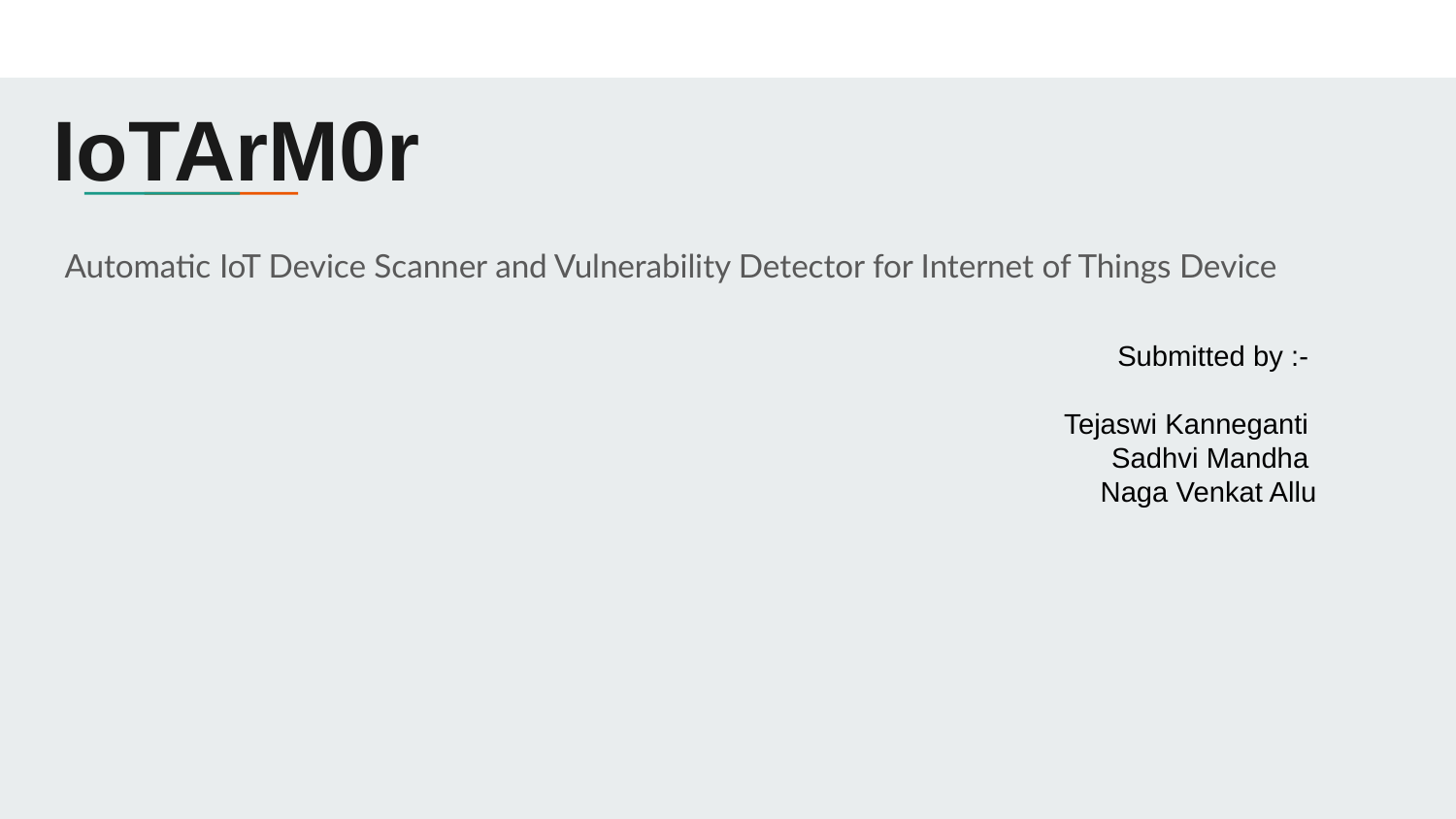

# IoTArM0r
Automatic IoT Device Scanner and Vulnerability Detector for Internet of Things Device
Submitted by :-

Tejaswi Kanneganti
Sadhvi Mandha
Naga Venkat Allu